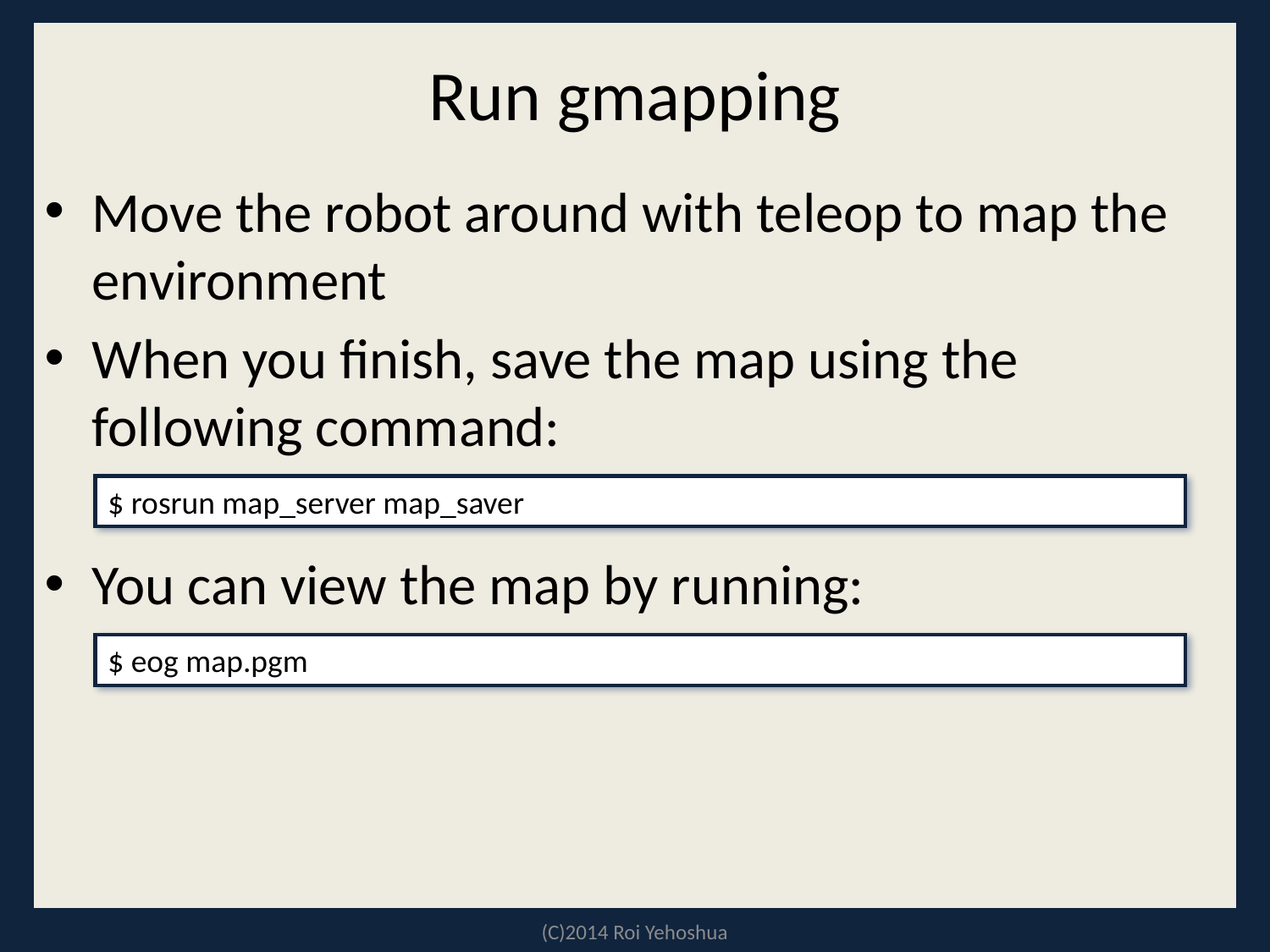

# Run gmapping
Move the robot around with teleop to map the environment
When you finish, save the map using the following command:

You can view the map by running:

$ rosrun map_server map_saver
$ eog map.pgm
(C)2014 Roi Yehoshua